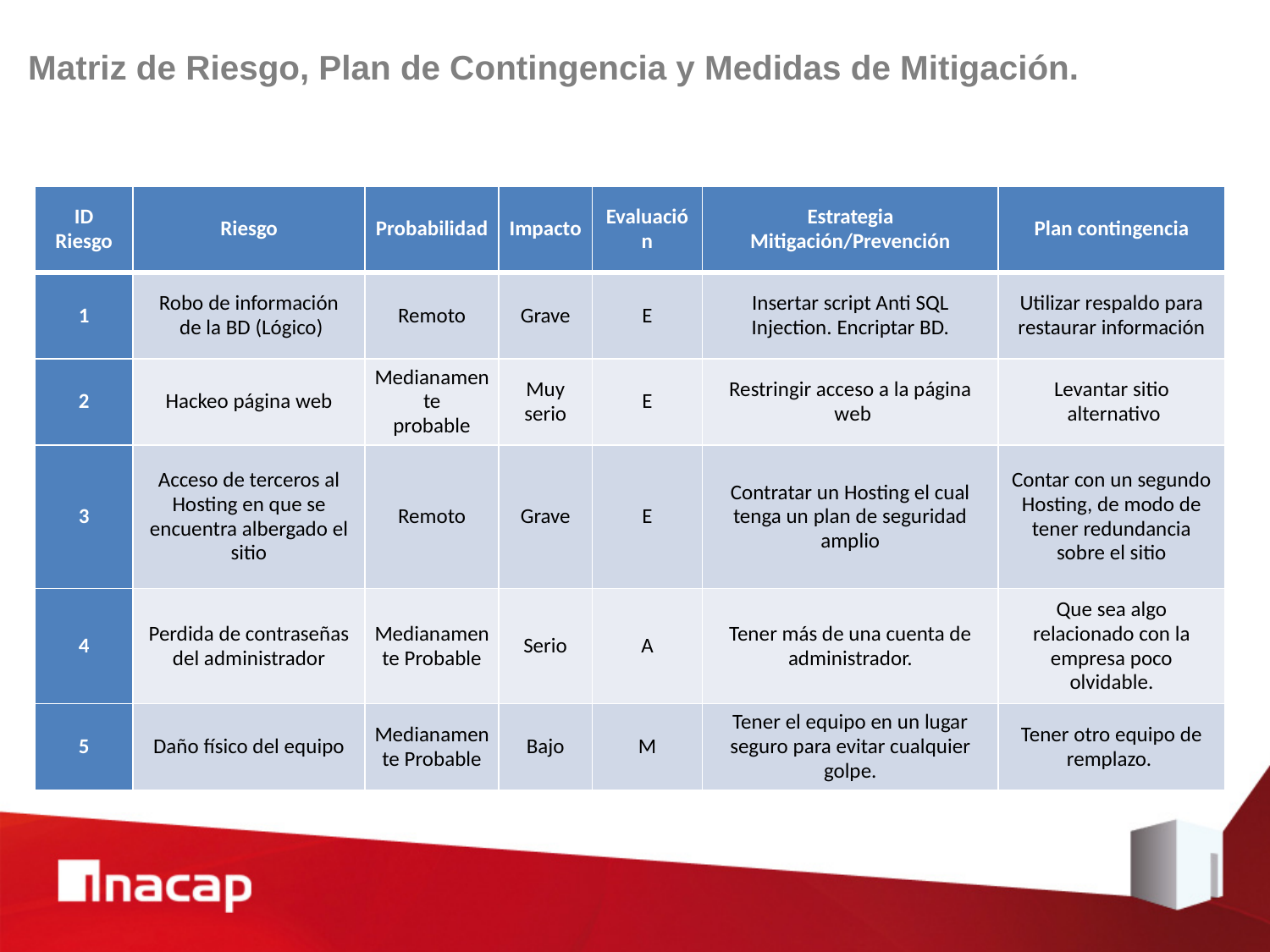

# Matriz de Riesgo, Plan de Contingencia y Medidas de Mitigación.
| ID Riesgo | Riesgo | Probabilidad | Impacto | Evaluación | Estrategia Mitigación/Prevención | Plan contingencia |
| --- | --- | --- | --- | --- | --- | --- |
| 1 | Robo de información de la BD (Lógico) | Remoto | Grave | E | Insertar script Anti SQL Injection. Encriptar BD. | Utilizar respaldo para restaurar información |
| 2 | Hackeo página web | Medianamente probable | Muy serio | E | Restringir acceso a la página web | Levantar sitio alternativo |
| 3 | Acceso de terceros al Hosting en que se encuentra albergado el sitio | Remoto | Grave | E | Contratar un Hosting el cual tenga un plan de seguridad amplio | Contar con un segundo Hosting, de modo de tener redundancia sobre el sitio |
| 4 | Perdida de contraseñas del administrador | Medianamente Probable | Serio | A | Tener más de una cuenta de administrador. | Que sea algo relacionado con la empresa poco olvidable. |
| 5 | Daño físico del equipo | Medianamente Probable | Bajo | M | Tener el equipo en un lugar seguro para evitar cualquier golpe. | Tener otro equipo de remplazo. |